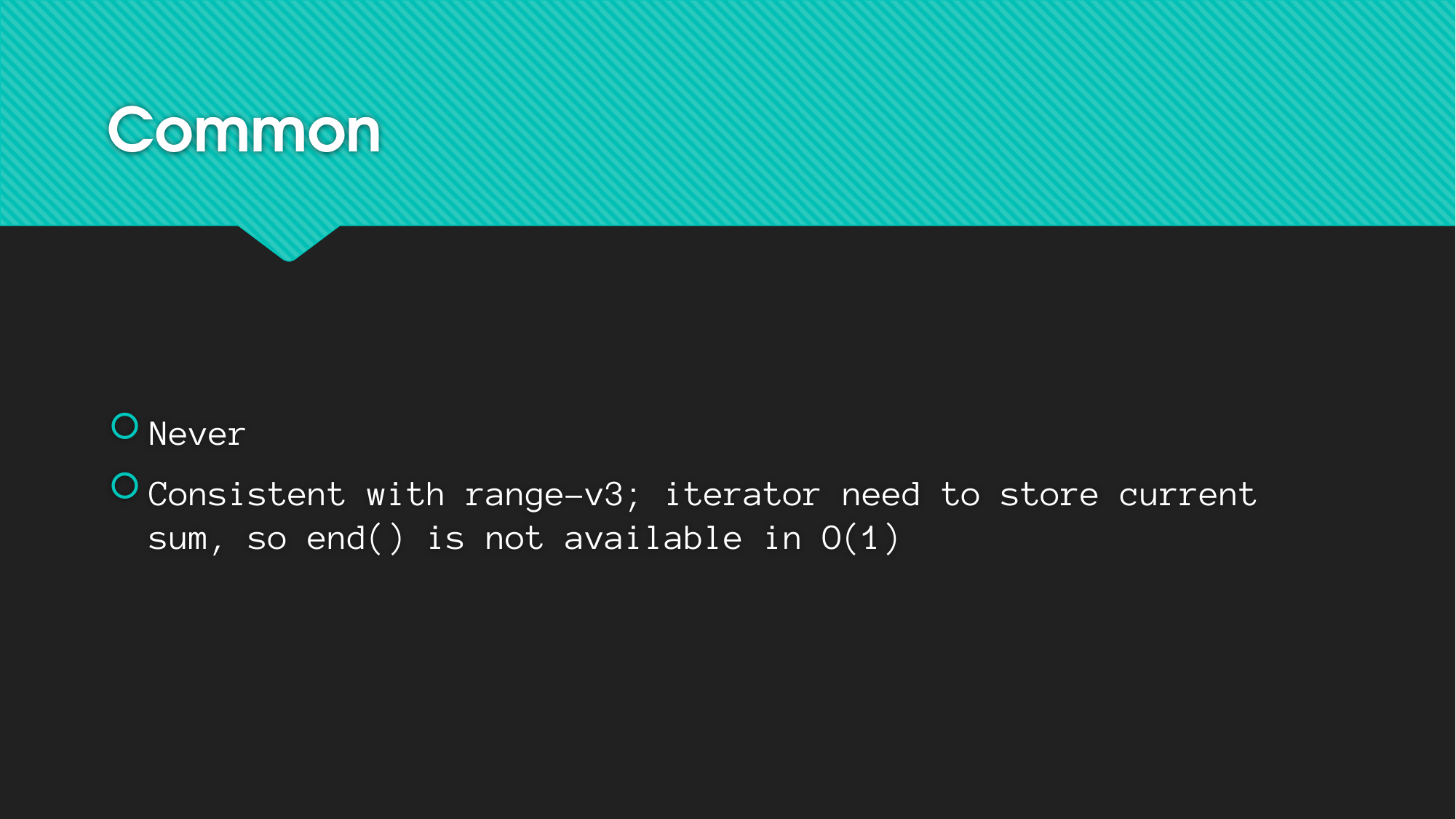

# Common
Never
Consistent with range-v3; iterator need to store current sum, so end() is not available in O(1)